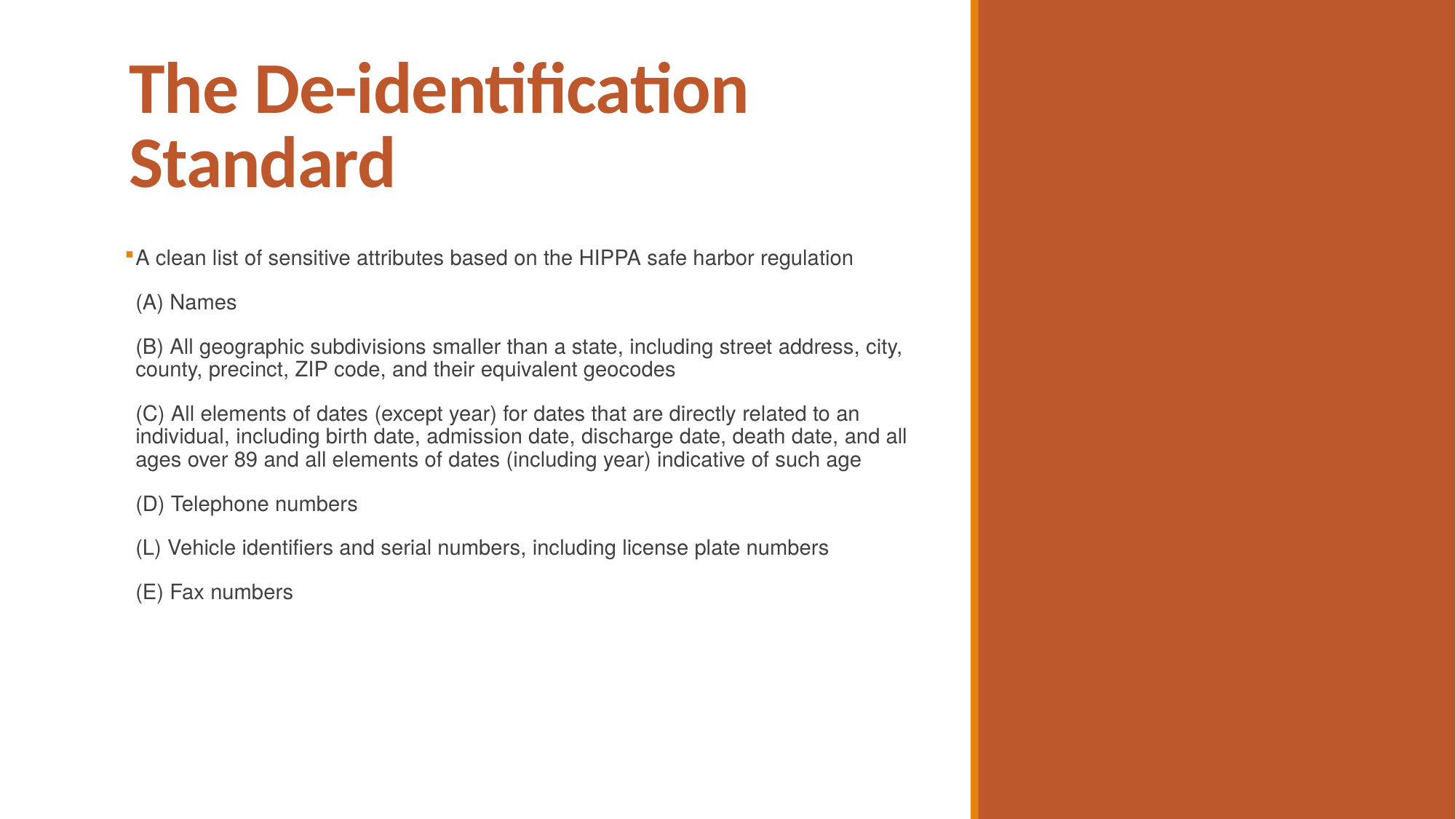

# The De-identification Standard
A clean list of sensitive attributes based on the HIPPA safe harbor regulation
(A) Names
(B) All geographic subdivisions smaller than a state, including street address, city, county, precinct, ZIP code, and their equivalent geocodes
(C) All elements of dates (except year) for dates that are directly related to an individual, including birth date, admission date, discharge date, death date, and all ages over 89 and all elements of dates (including year) indicative of such age
(D) Telephone numbers
(L) Vehicle identifiers and serial numbers, including license plate numbers
(E) Fax numbers